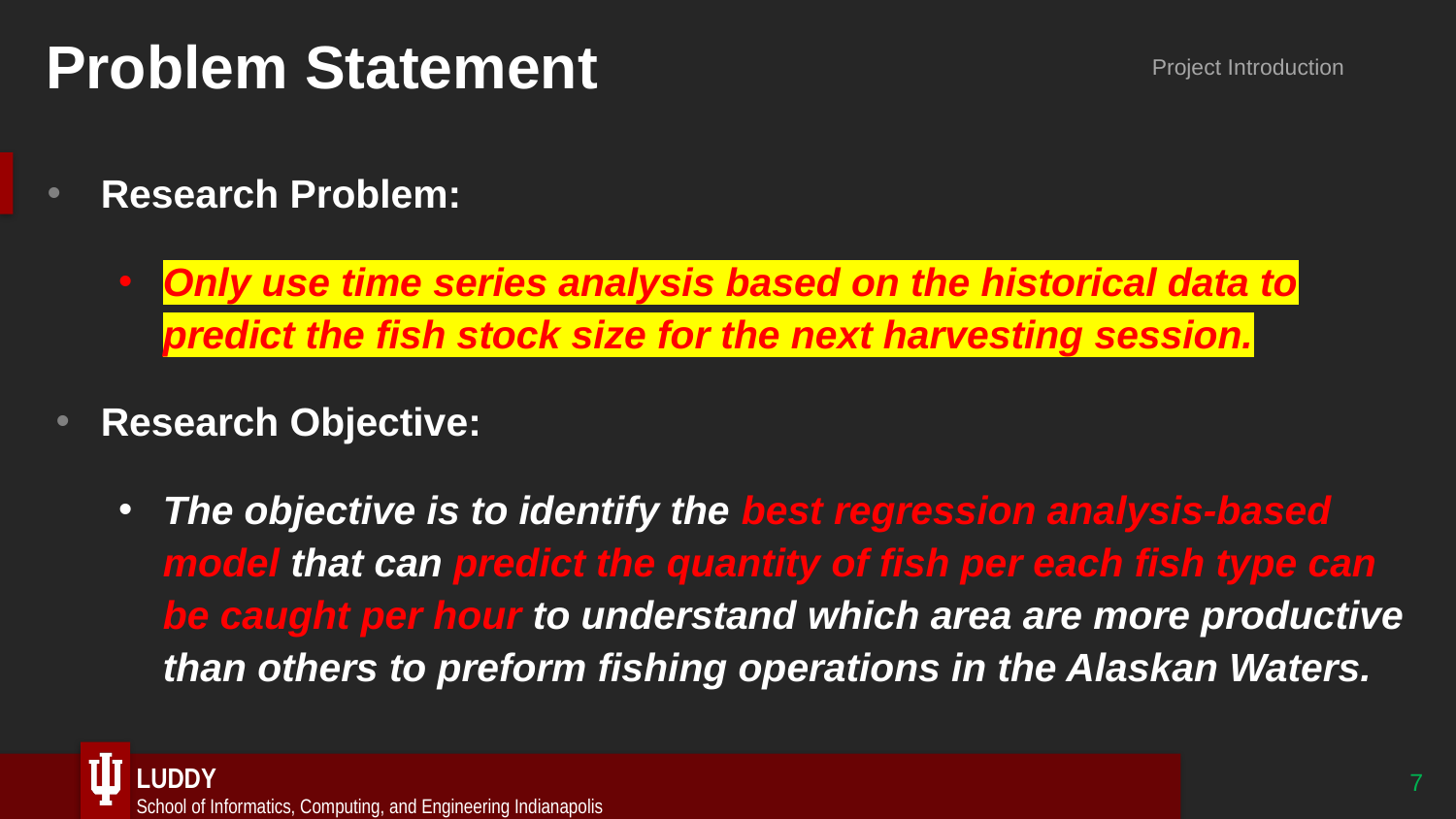

# Problem Statement
Project Introduction
Research Problem:
Only use time series analysis based on the historical data to predict the fish stock size for the next harvesting session.
Research Objective:
The objective is to identify the best regression analysis-based model that can predict the quantity of fish per each fish type can be caught per hour to understand which area are more productive than others to preform fishing operations in the Alaskan Waters.